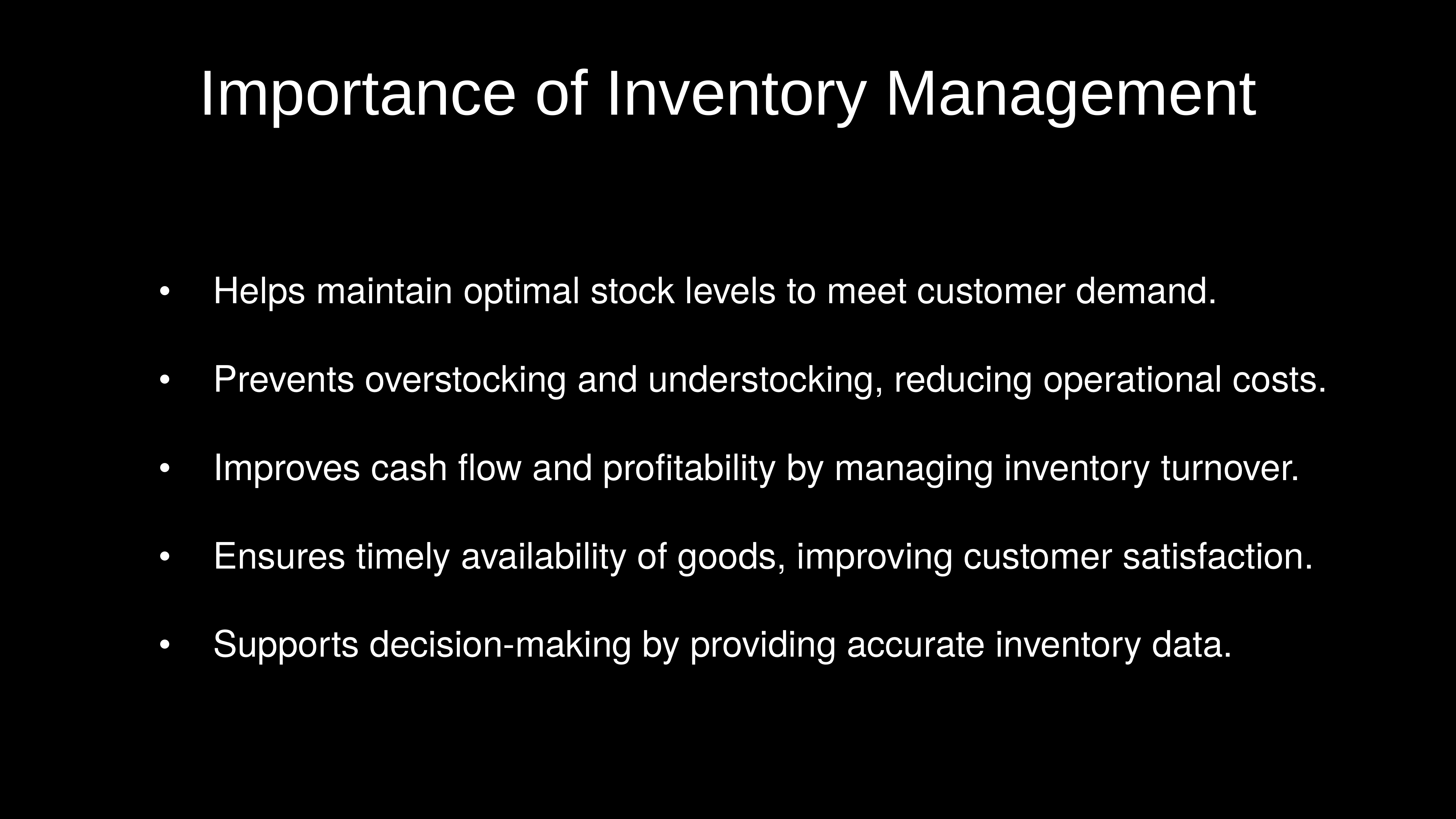

# Importance of Inventory Management
	•	Helps maintain optimal stock levels to meet customer demand.
	•	Prevents overstocking and understocking, reducing operational costs.
	•	Improves cash flow and profitability by managing inventory turnover.
	•	Ensures timely availability of goods, improving customer satisfaction.
	•	Supports decision-making by providing accurate inventory data.